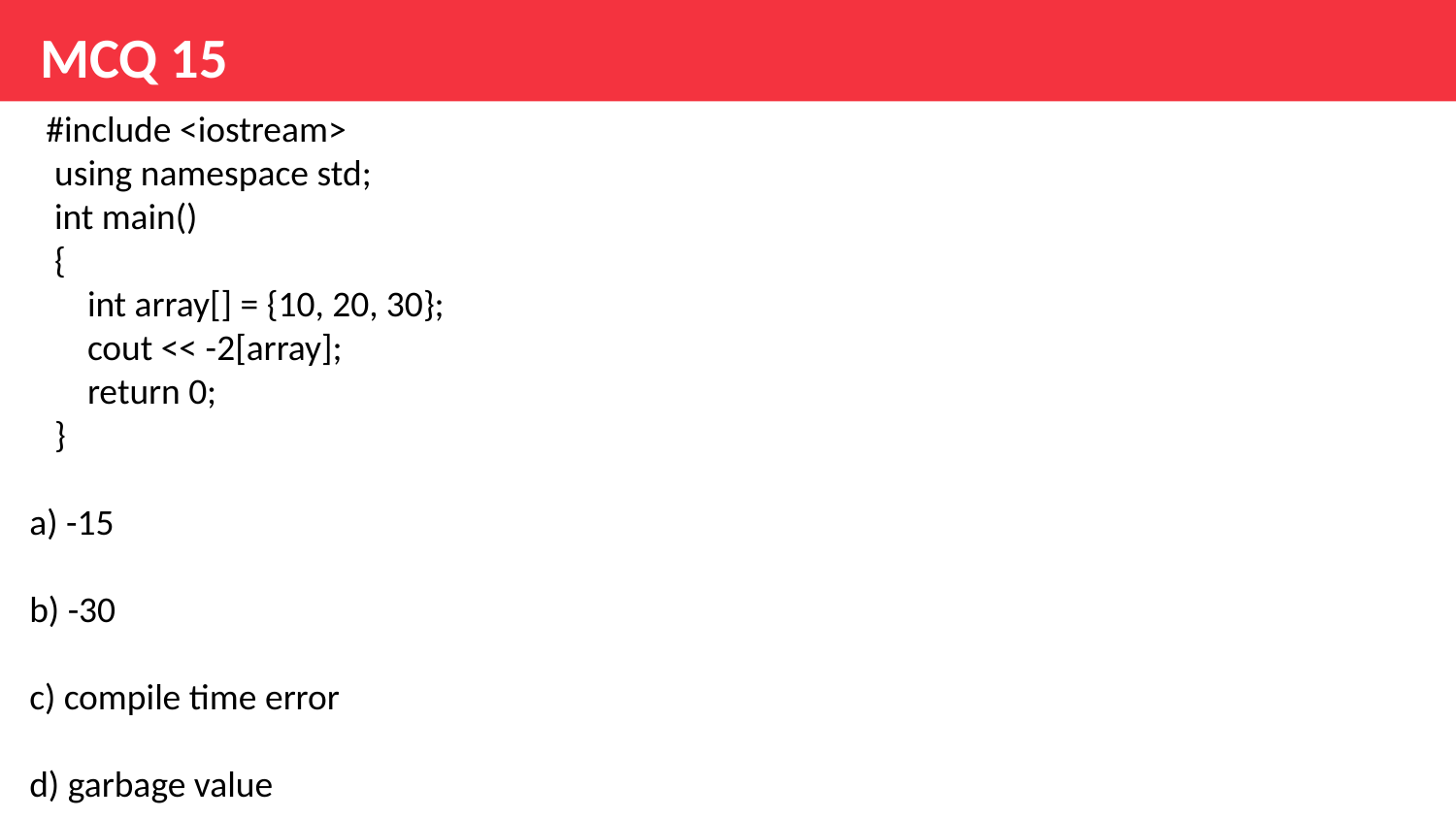

# MCQ 15
  #include <iostream>
   using namespace std;
   int main()
   {
       int array[] = {10, 20, 30};
       cout << -2[array];
       return 0;
   }

a) -15
b) -30
c) compile time error
d) garbage value